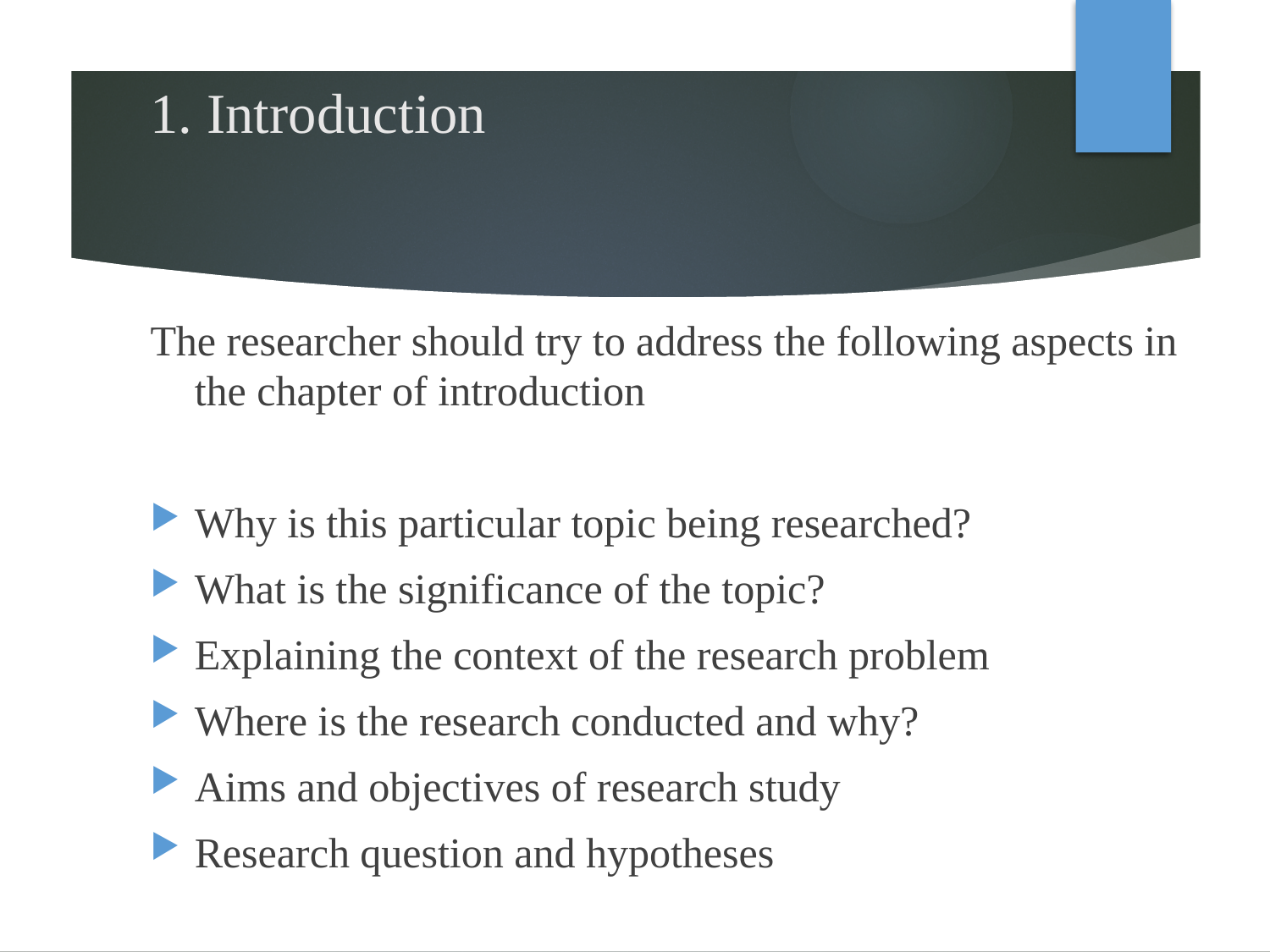

# 1. Introduction
The researcher should try to address the following aspects in the chapter of introduction

Why is this particular topic being researched?
What is the significance of the topic?
Explaining the context of the research problem
Where is the research conducted and why?
Aims and objectives of research study
Research question and hypotheses